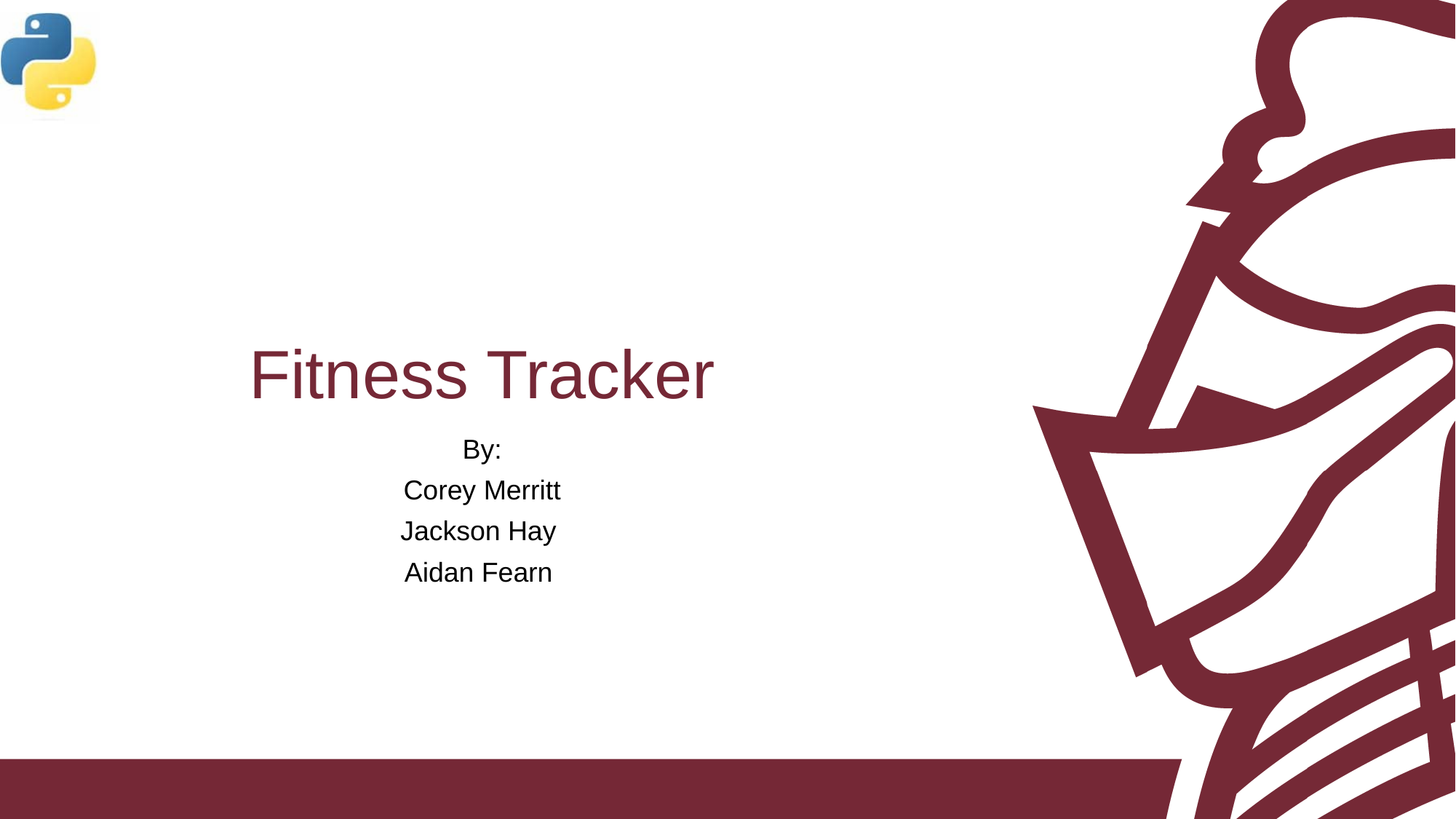

# Fitness Tracker
By:
Corey Merritt
Jackson Hay
Aidan Fearn